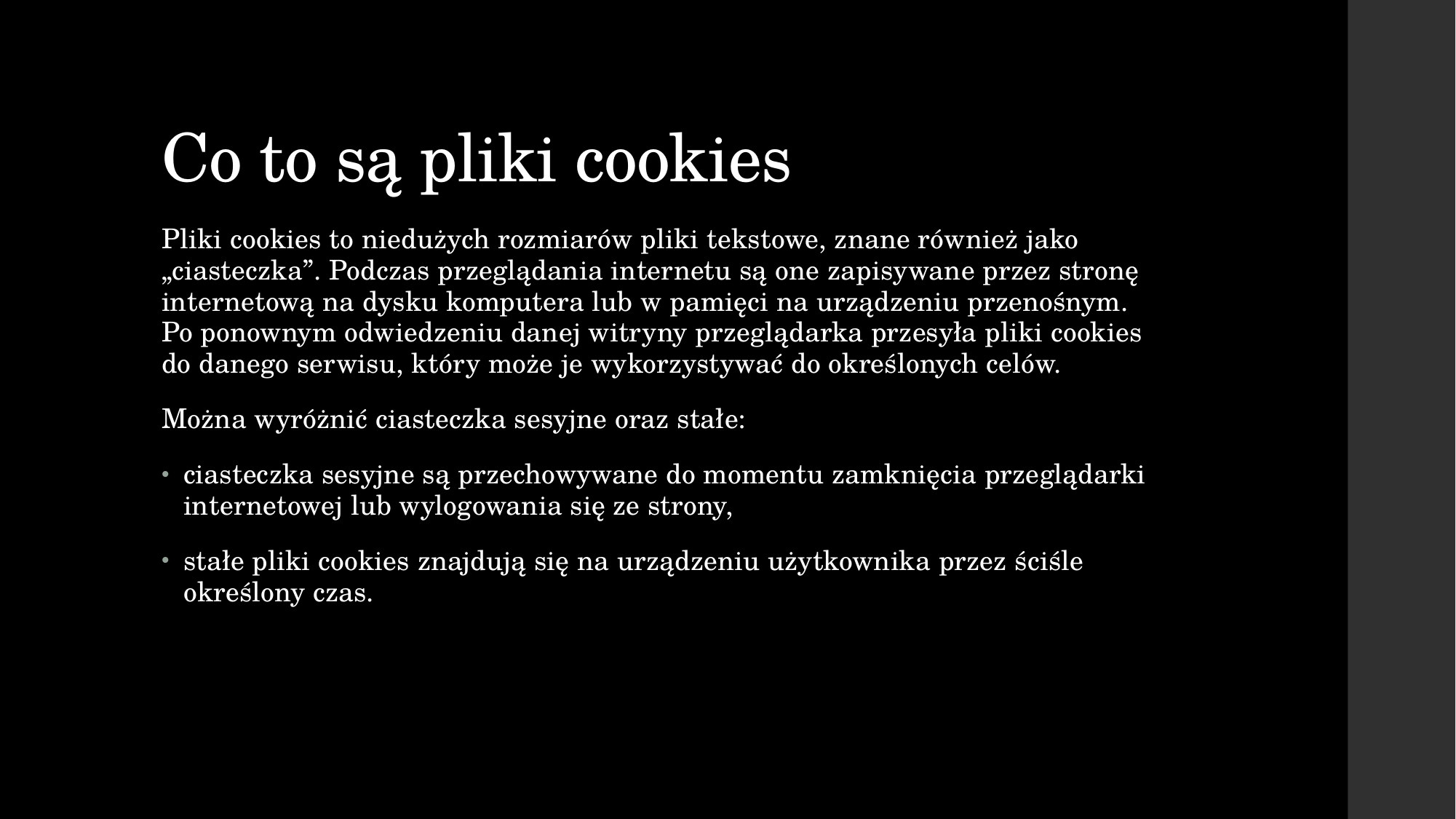

# Co to są pliki cookies
Pliki cookies to niedużych rozmiarów pliki tekstowe, znane również jako „ciasteczka”. Podczas przeglądania internetu są one zapisywane przez stronę internetową na dysku komputera lub w pamięci na urządzeniu przenośnym. Po ponownym odwiedzeniu danej witryny przeglądarka przesyła pliki cookies do danego serwisu, który może je wykorzystywać do określonych celów.
Można wyróżnić ciasteczka sesyjne oraz stałe:
ciasteczka sesyjne są przechowywane do momentu zamknięcia przeglądarki internetowej lub wylogowania się ze strony,
stałe pliki cookies znajdują się na urządzeniu użytkownika przez ściśle określony czas.